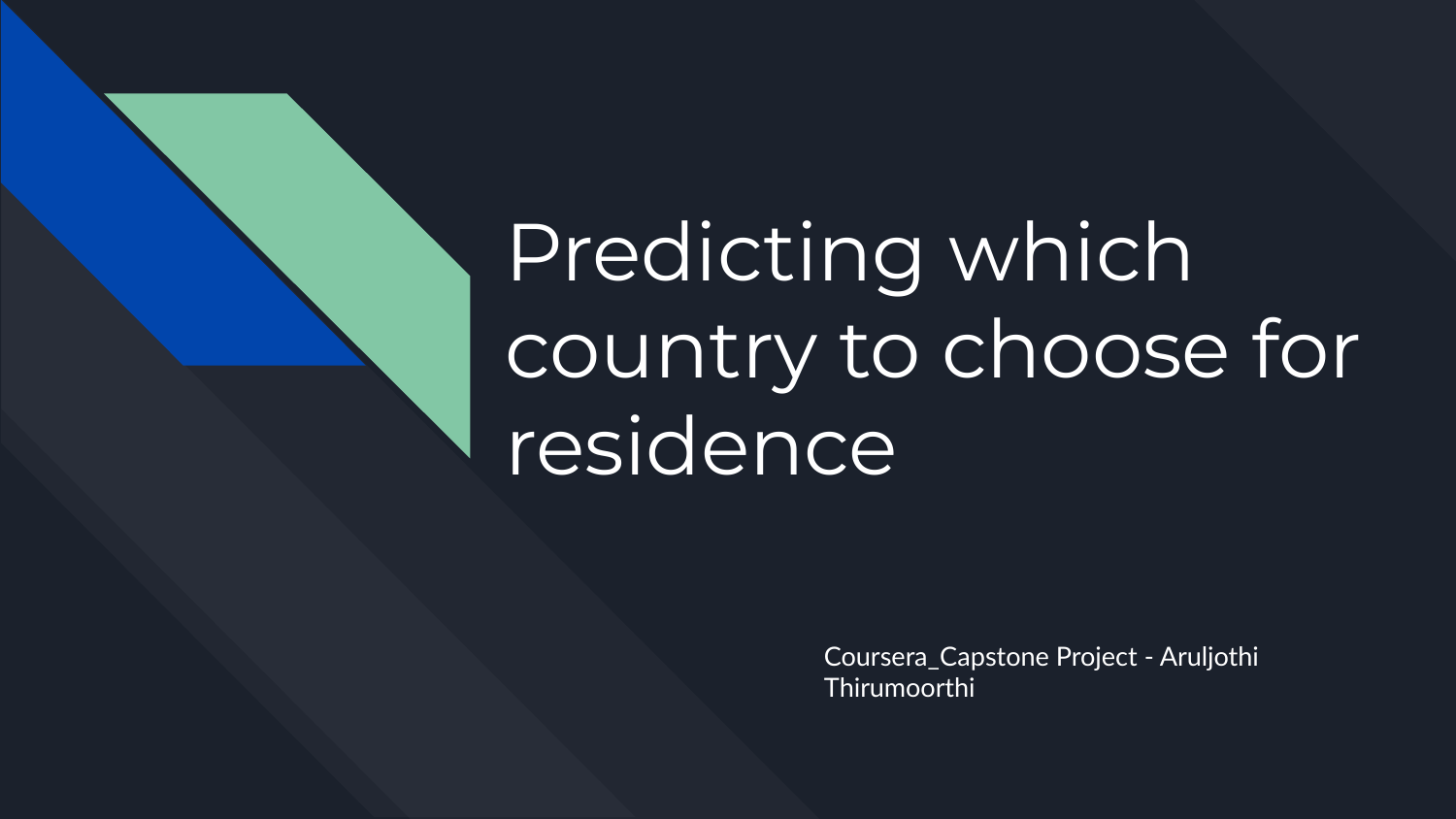

# Predicting which country to choose for residence
Coursera_Capstone Project - Aruljothi Thirumoorthi